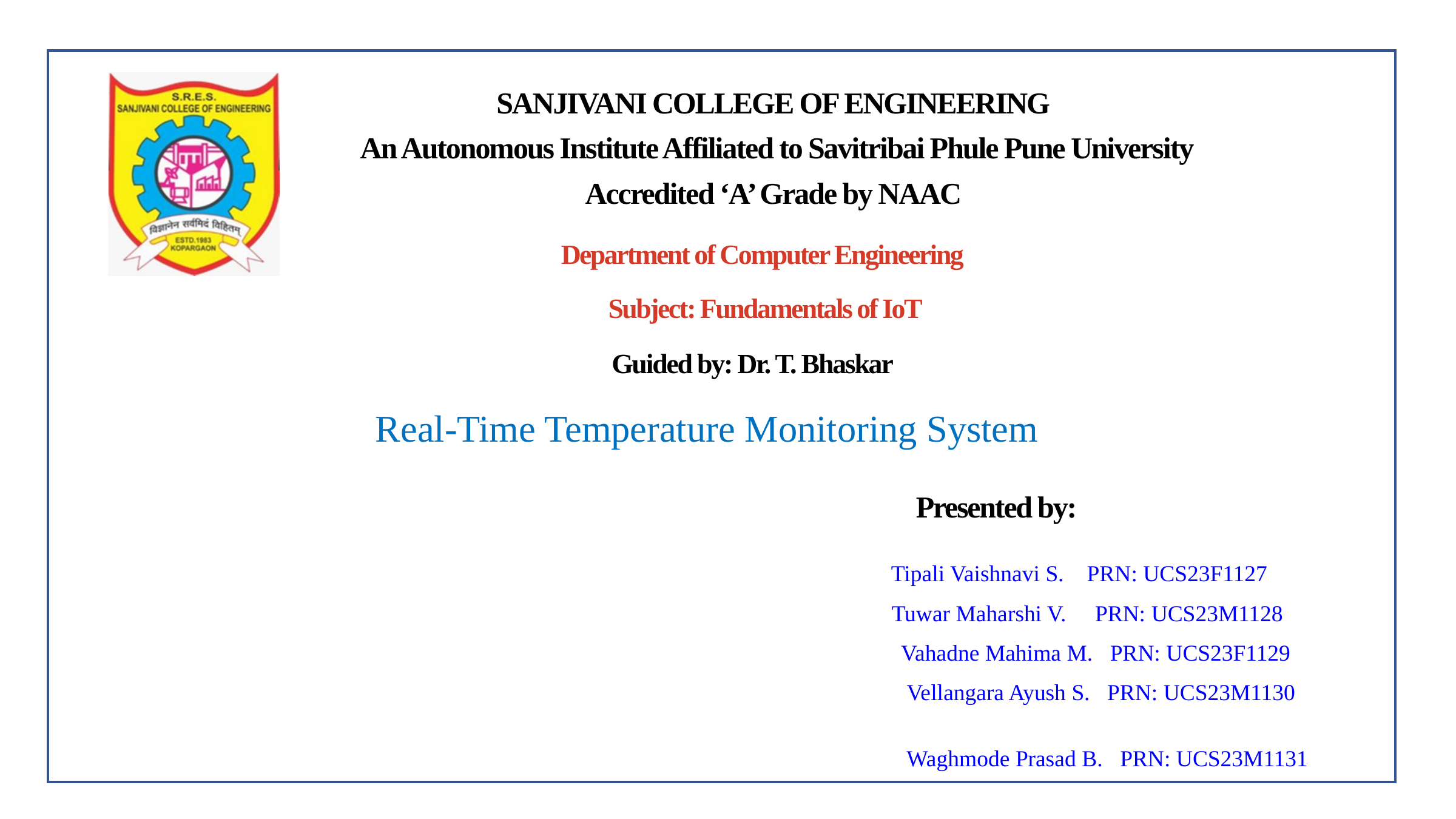

SANJIVANI COLLEGE OF ENGINEERING
 An Autonomous Institute Affiliated to Savitribai Phule Pune University
Accredited ‘A’ Grade by NAAC

Department of Computer Engineering
Subject: Fundamentals of IoT

Guided by: Dr. T. Bhaskar

Real-Time Temperature Monitoring System
Presented by:
Tipali Vaishnavi S.    PRN: UCS23F1127
  Tuwar Maharshi V.     PRN: UCS23M1128
                      Vahadne Mahima M.   PRN: UCS23F1129
                       Vellangara Ayush S.   PRN: UCS23M1130
                                       Waghmode Prasad B.   PRN: UCS23M1131